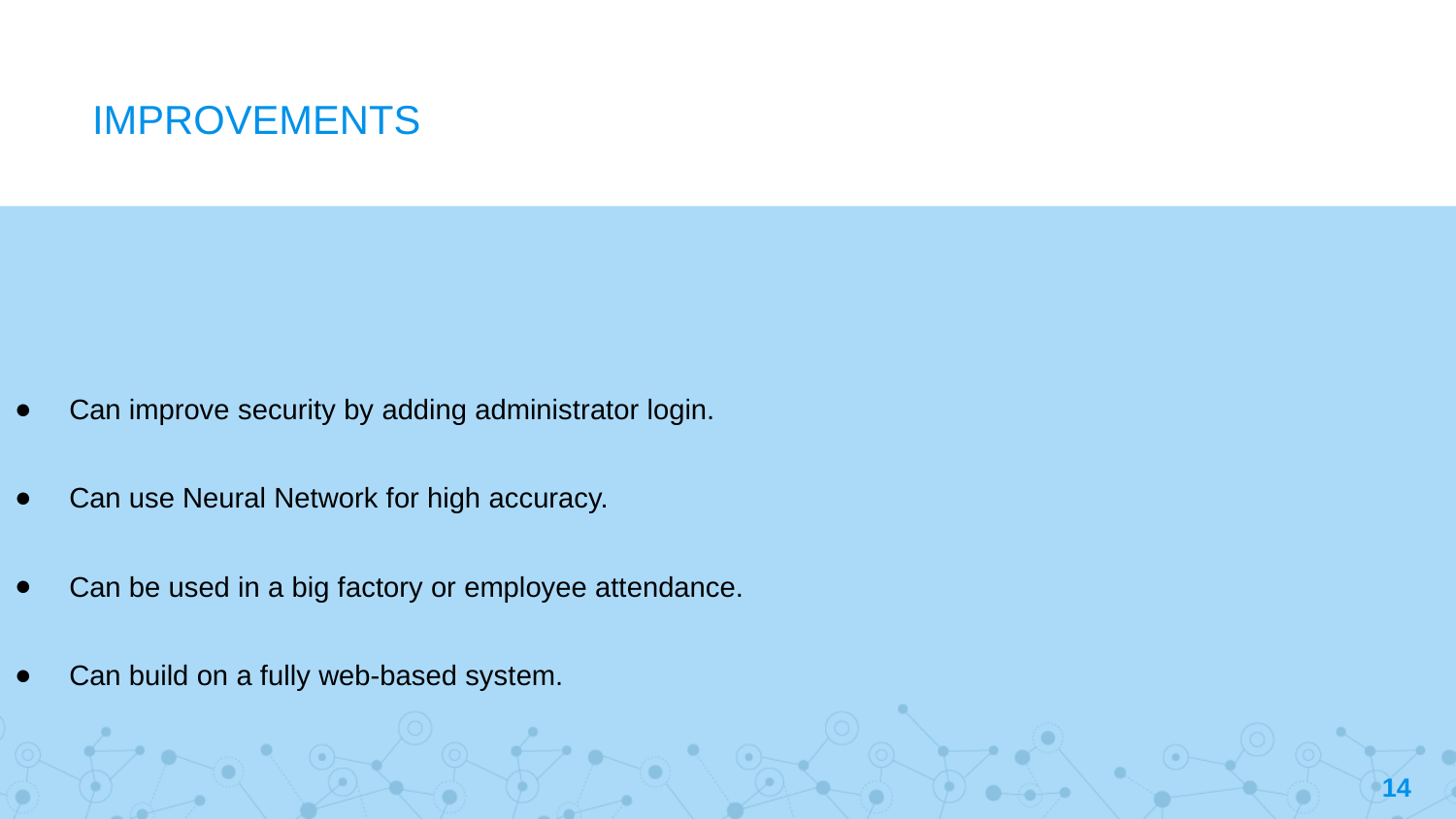

# IMPROVEMENTS
Can improve security by adding administrator login.
Can use Neural Network for high accuracy.
Can be used in a big factory or employee attendance.
Can build on a fully web-based system.

14